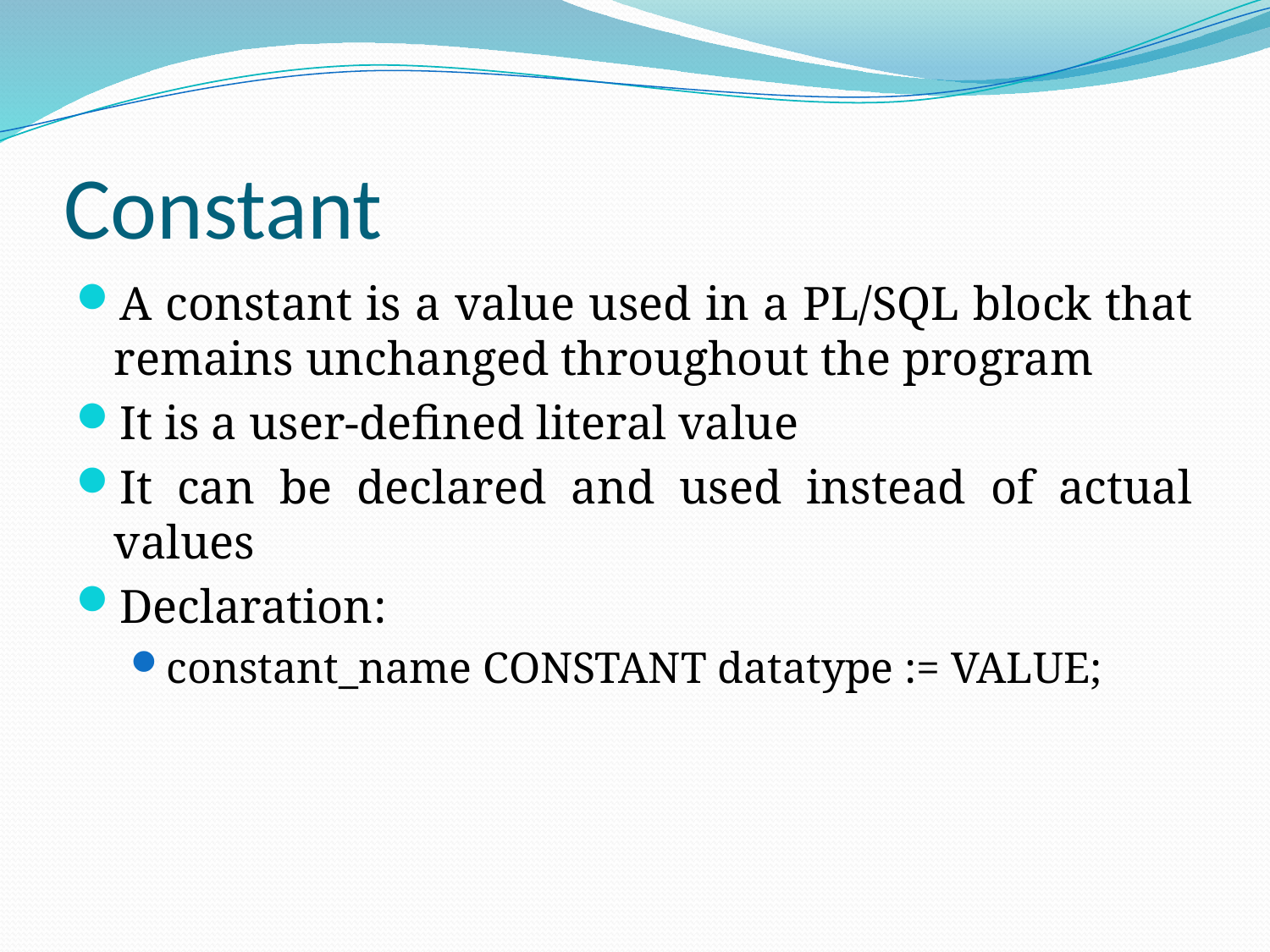

# Constant
A constant is a value used in a PL/SQL block that remains unchanged throughout the program
It is a user-defined literal value
It can be declared and used instead of actual values
Declaration:
constant_name CONSTANT datatype := VALUE;